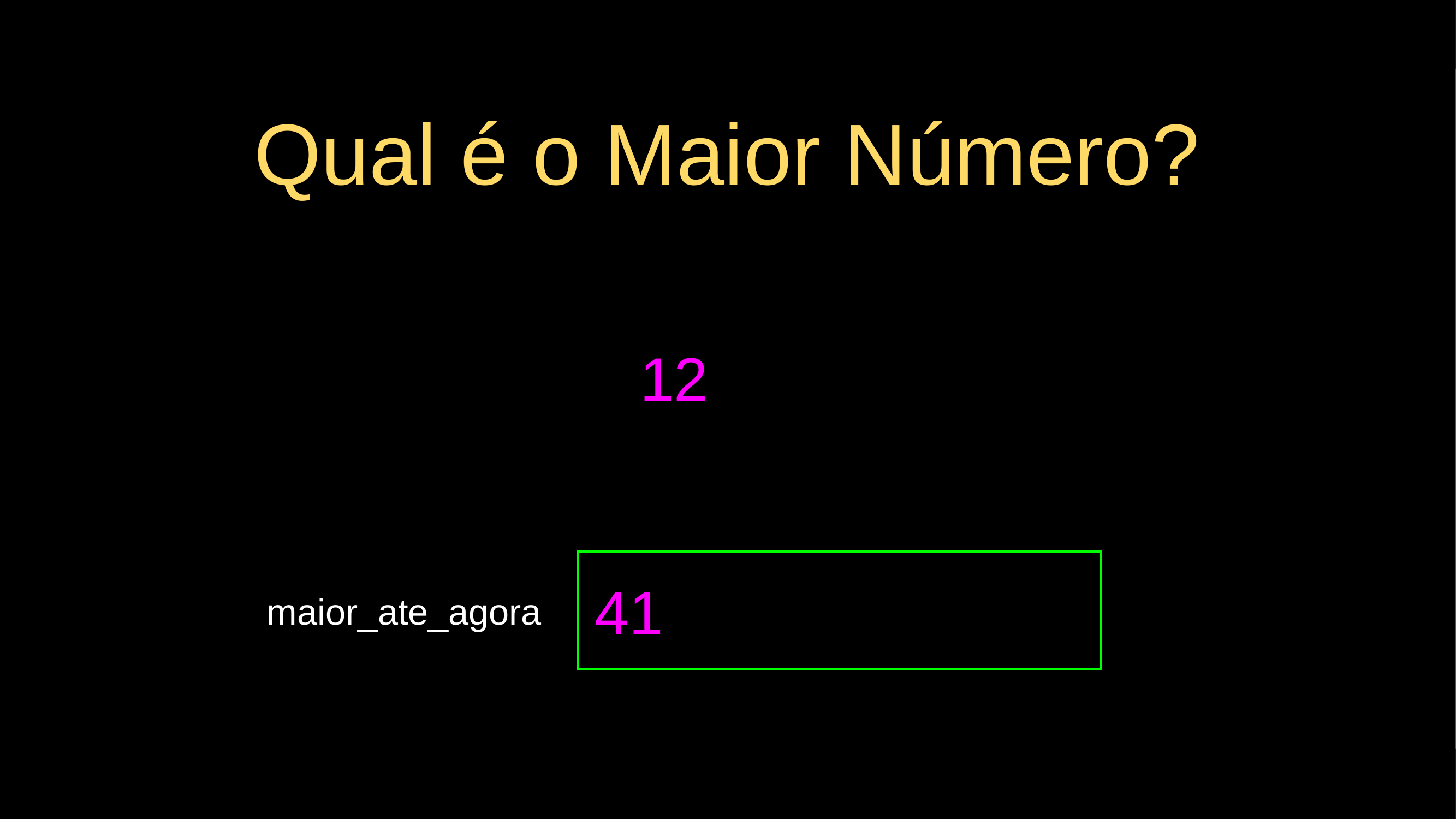

# Qual é o Maior Número?
12

41
maior_ate_agora